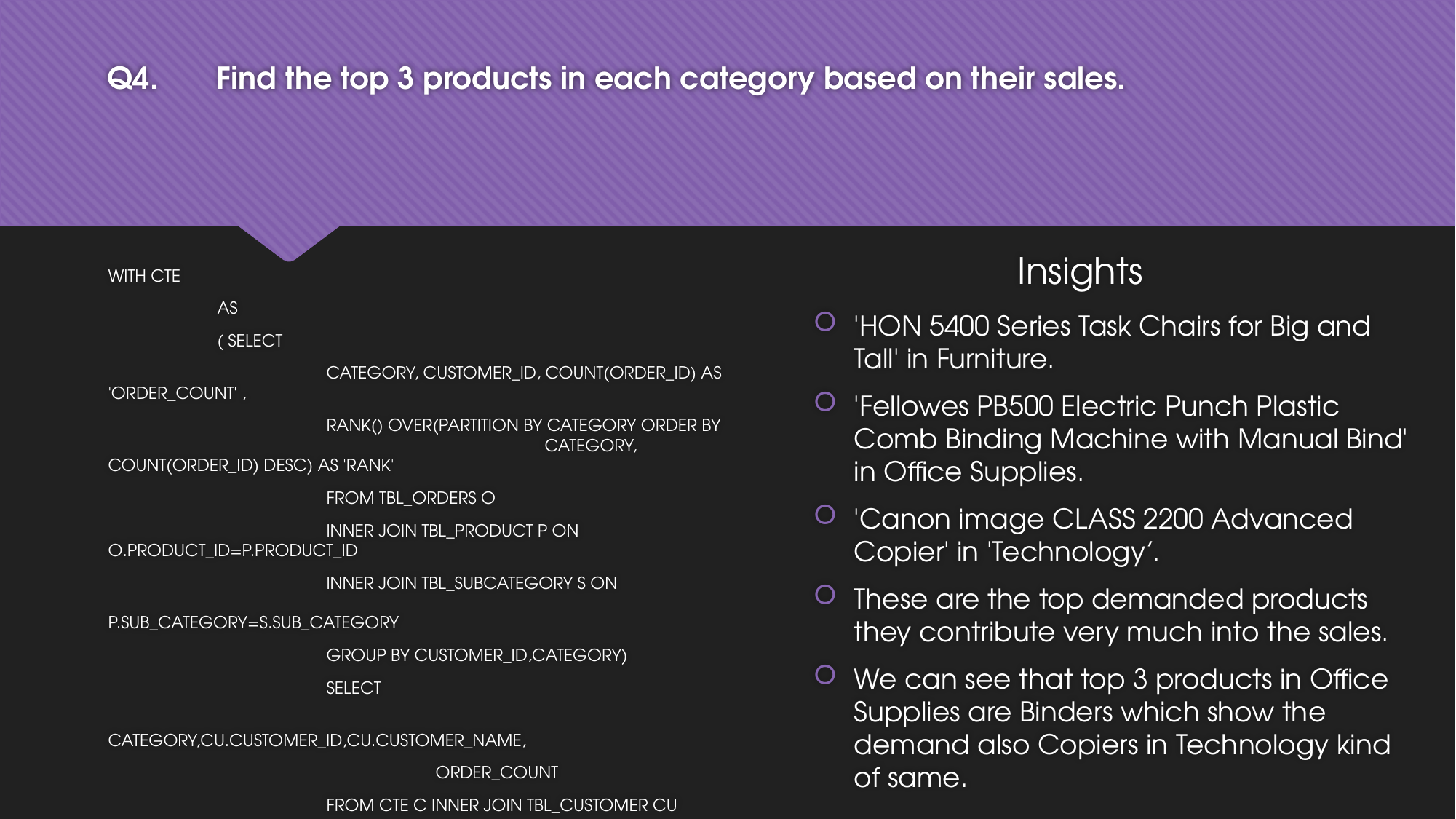

# Q4.	Find the top 3 products in each category based on their sales.
Insights
WITH CTE
	AS
	( SELECT
		CATEGORY, CUSTOMER_ID, COUNT(ORDER_ID) AS 'ORDER_COUNT' ,
		RANK() OVER(PARTITION BY CATEGORY ORDER BY 					CATEGORY, COUNT(ORDER_ID) DESC) AS 'RANK'
		FROM TBL_ORDERS O
		INNER JOIN TBL_PRODUCT P ON O.PRODUCT_ID=P.PRODUCT_ID
		INNER JOIN TBL_SUBCATEGORY S ON 			 			            P.SUB_CATEGORY=S.SUB_CATEGORY
		GROUP BY CUSTOMER_ID,CATEGORY)
		SELECT
			CATEGORY,CU.CUSTOMER_ID,CU.CUSTOMER_NAME,
			ORDER_COUNT
		FROM CTE C INNER JOIN TBL_CUSTOMER CU
		ON C.CUSTOMER_ID=CU.CUSTOMER_ID
		WHERE  [RANK]=1 ORDER BY ORDER_COUNT DESC
'HON 5400 Series Task Chairs for Big and Tall' in Furniture.
'Fellowes PB500 Electric Punch Plastic Comb Binding Machine with Manual Bind' in Office Supplies.
'Canon image CLASS 2200 Advanced Copier' in 'Technology’.
These are the top demanded products they contribute very much into the sales.
We can see that top 3 products in Office Supplies are Binders which show the demand also Copiers in Technology kind of same.